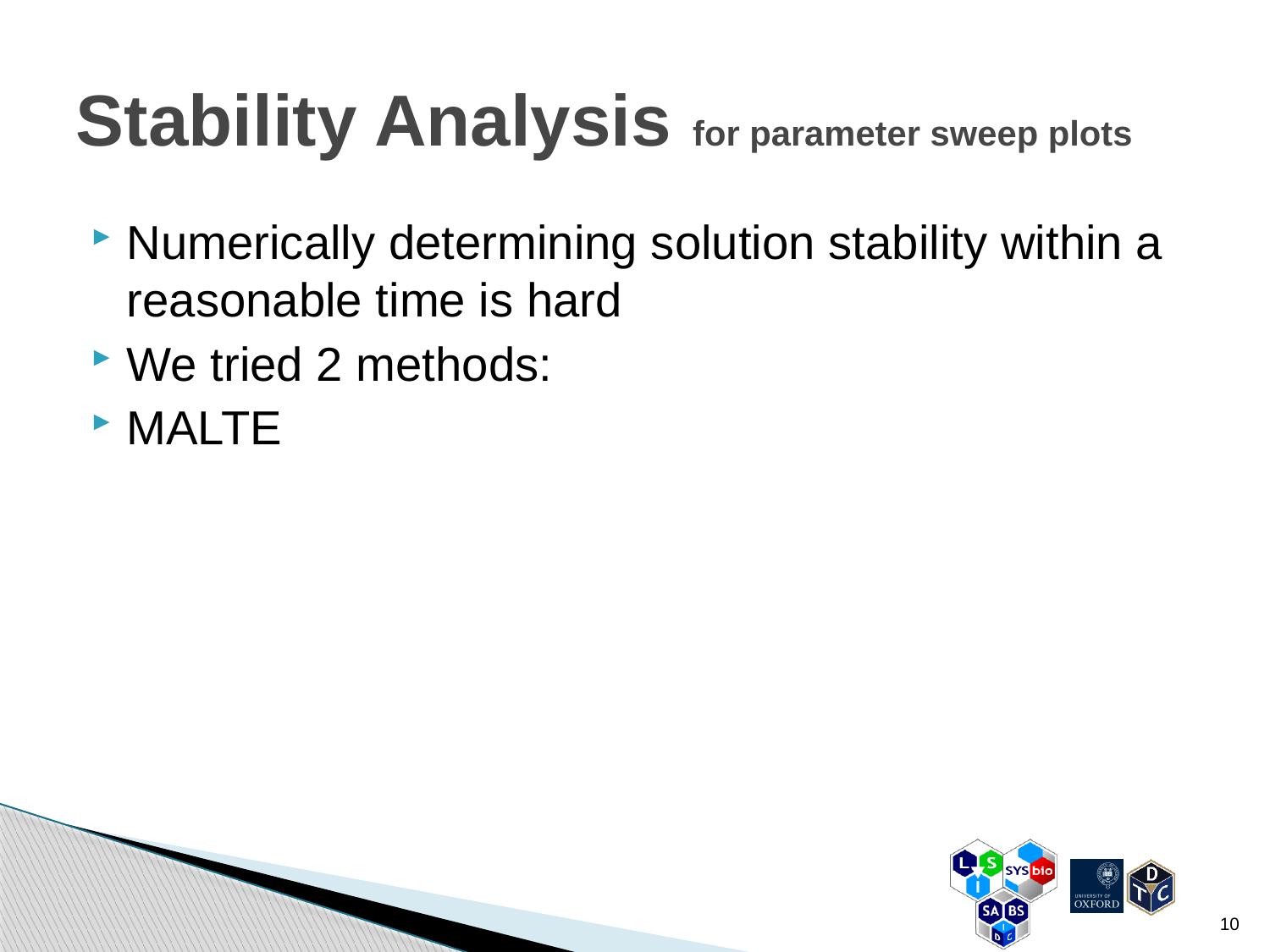

# Stability Analysis for parameter sweep plots
Numerically determining solution stability within a reasonable time is hard
We tried 2 methods:
MALTE
10